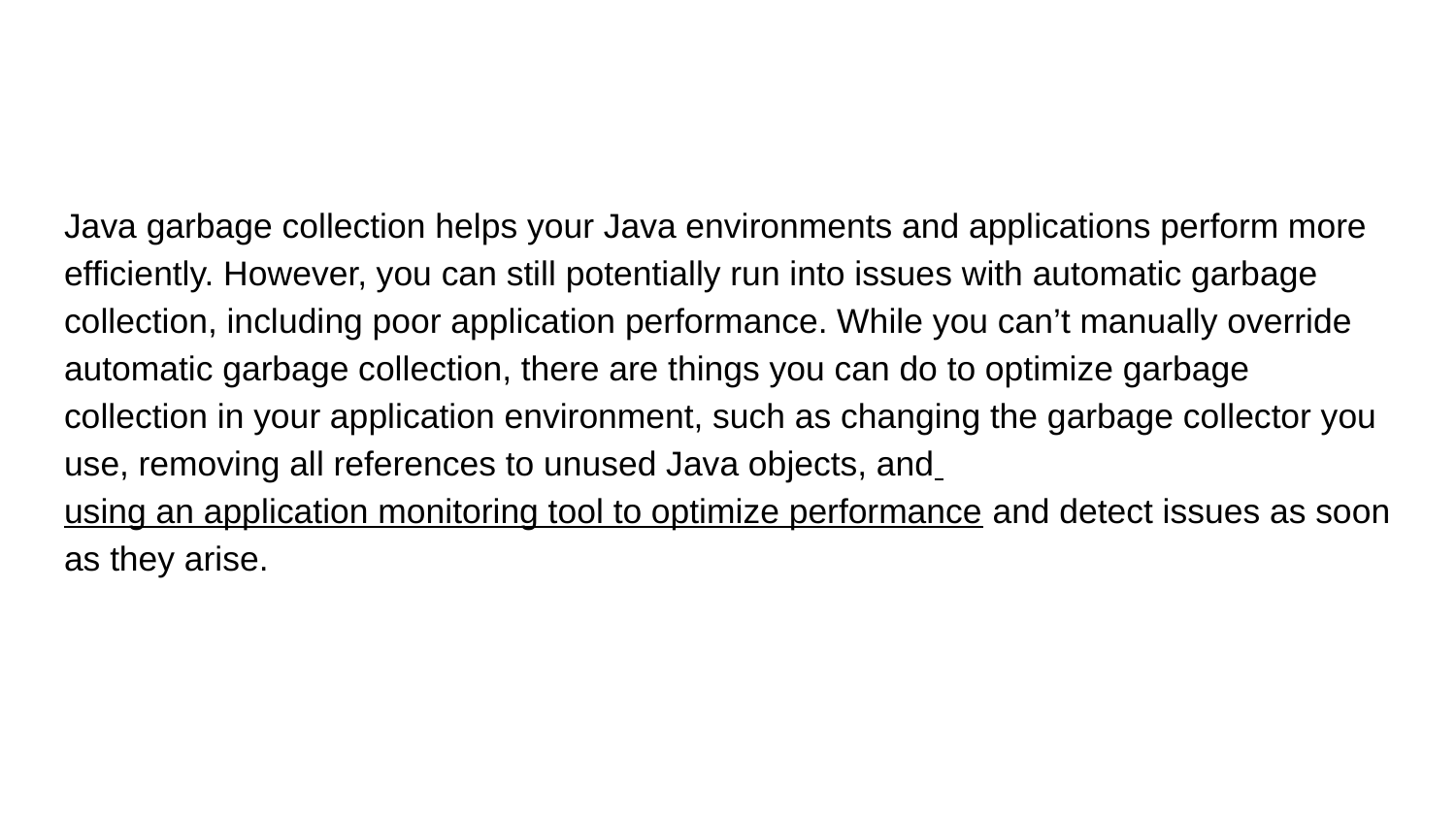

#
Java garbage collection helps your Java environments and applications perform more efficiently. However, you can still potentially run into issues with automatic garbage collection, including poor application performance. While you can’t manually override automatic garbage collection, there are things you can do to optimize garbage collection in your application environment, such as changing the garbage collector you use, removing all references to unused Java objects, and using an application monitoring tool to optimize performance and detect issues as soon as they arise.